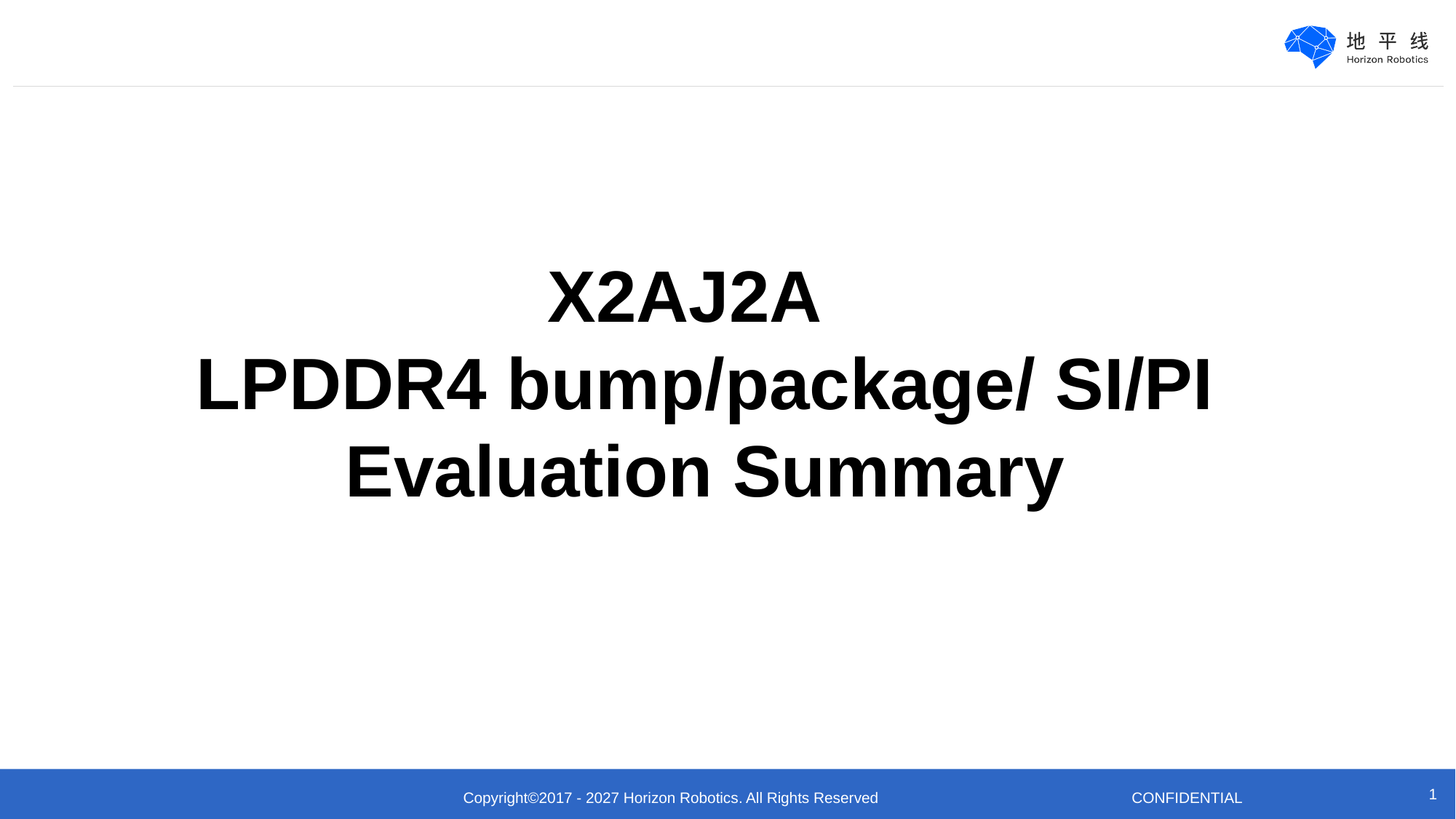

X2AJ2A
LPDDR4 bump/package/ SI/PI
Evaluation Summary
1